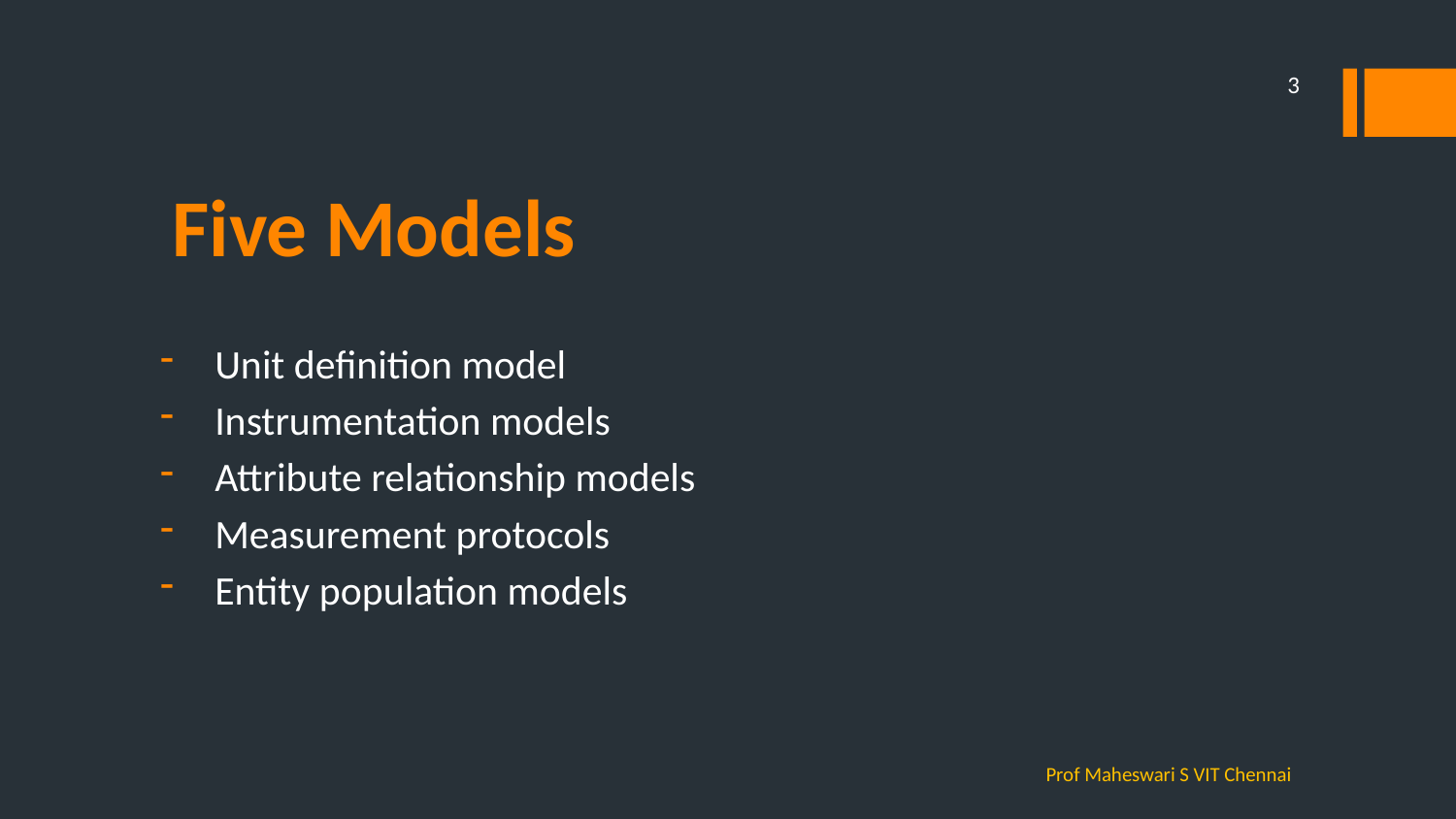

3
# Five Models
Unit definition model
Instrumentation models
Attribute relationship models
Measurement protocols
Entity population models

Prof Maheswari S VIT Chennai